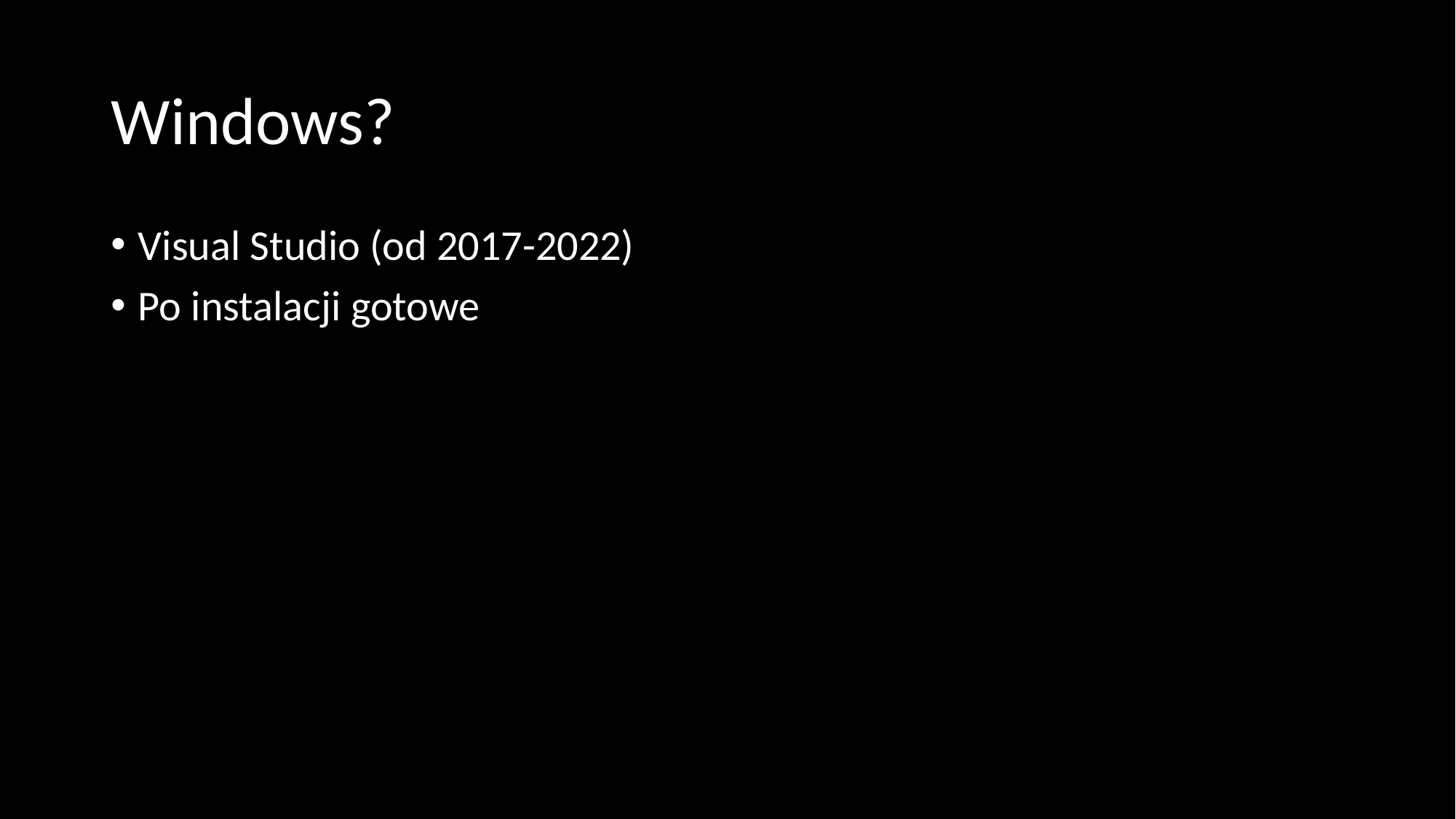

# Windows?
Visual Studio (od 2017-2022)
Po instalacji gotowe